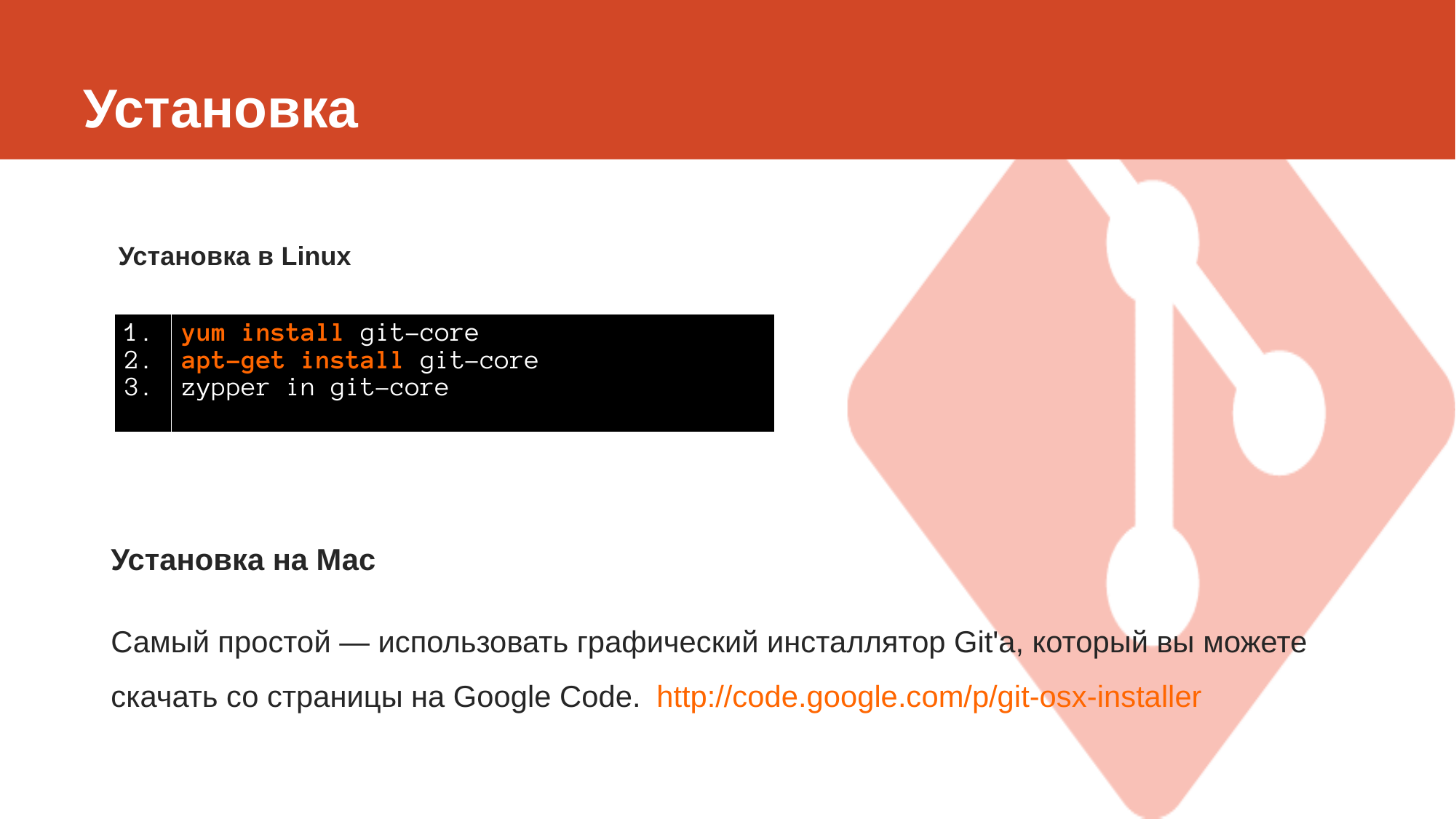

# Установка
 Установка в Linux
| 1. 2. 3. | yum install git-core apt-get install git-core zypper in git-core |
| --- | --- |
Установка на Мас
Самый простой — использовать графический инсталлятор Git'а, который вы можете скачать со страницы на Google Code.	http://code.google.com/p/git-osx-installer